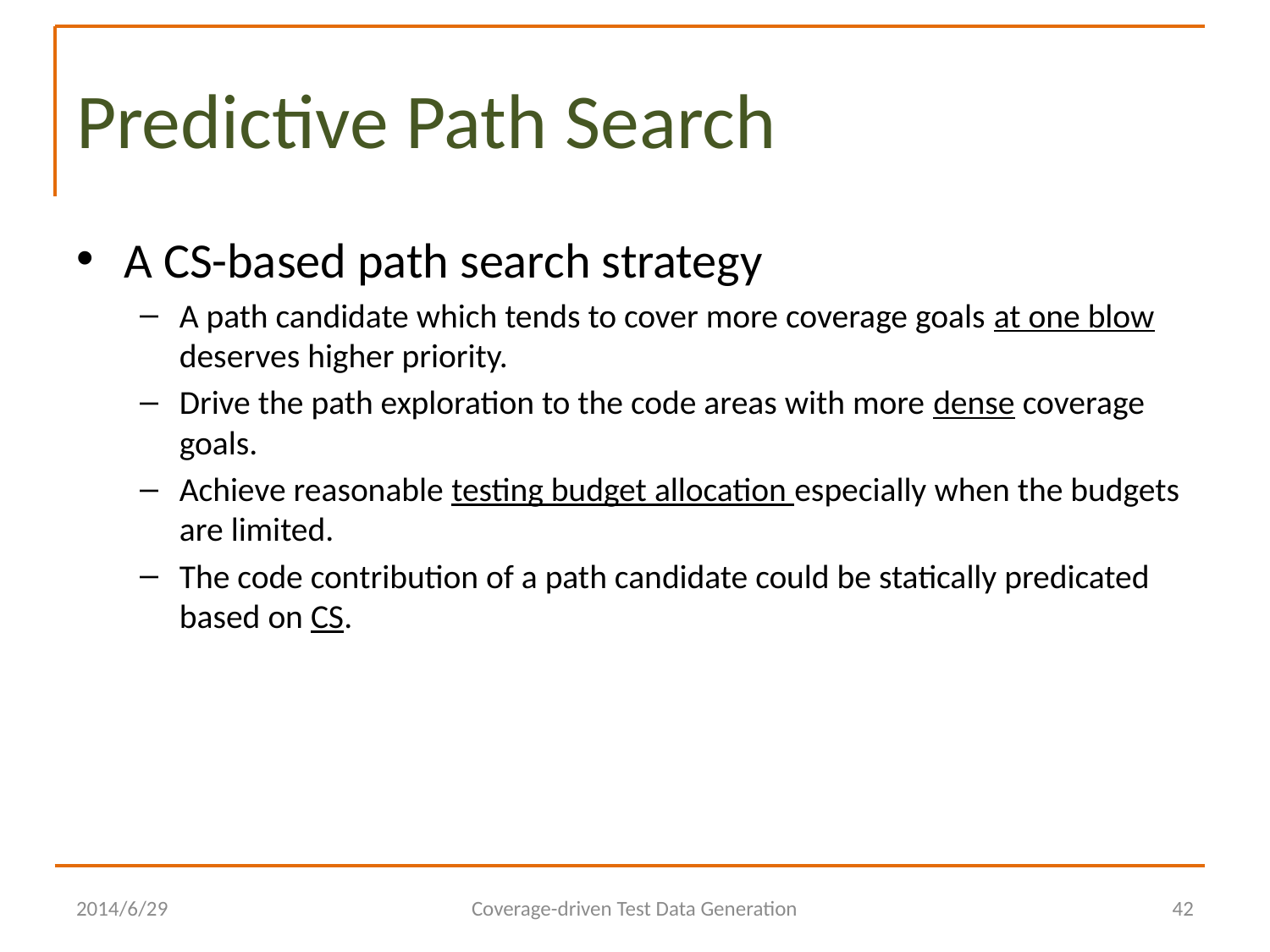

# Predictive Path Search
A CS-based path search strategy
A path candidate which tends to cover more coverage goals at one blow deserves higher priority.
Drive the path exploration to the code areas with more dense coverage goals.
Achieve reasonable testing budget allocation especially when the budgets are limited.
The code contribution of a path candidate could be statically predicated based on CS.

2014/6/29
Coverage-driven Test Data Generation
42